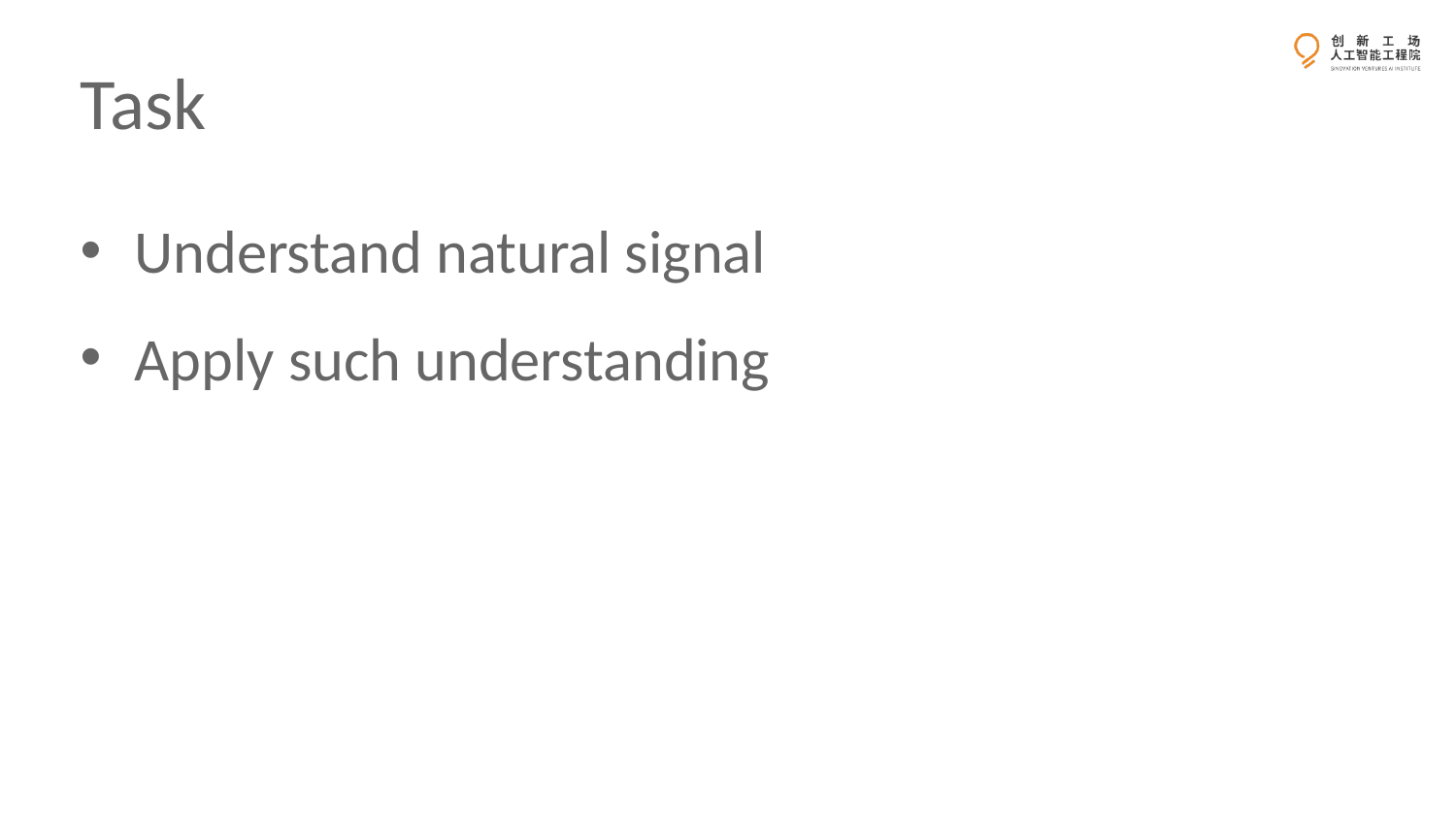

# Task
Understand natural signal
Apply such understanding